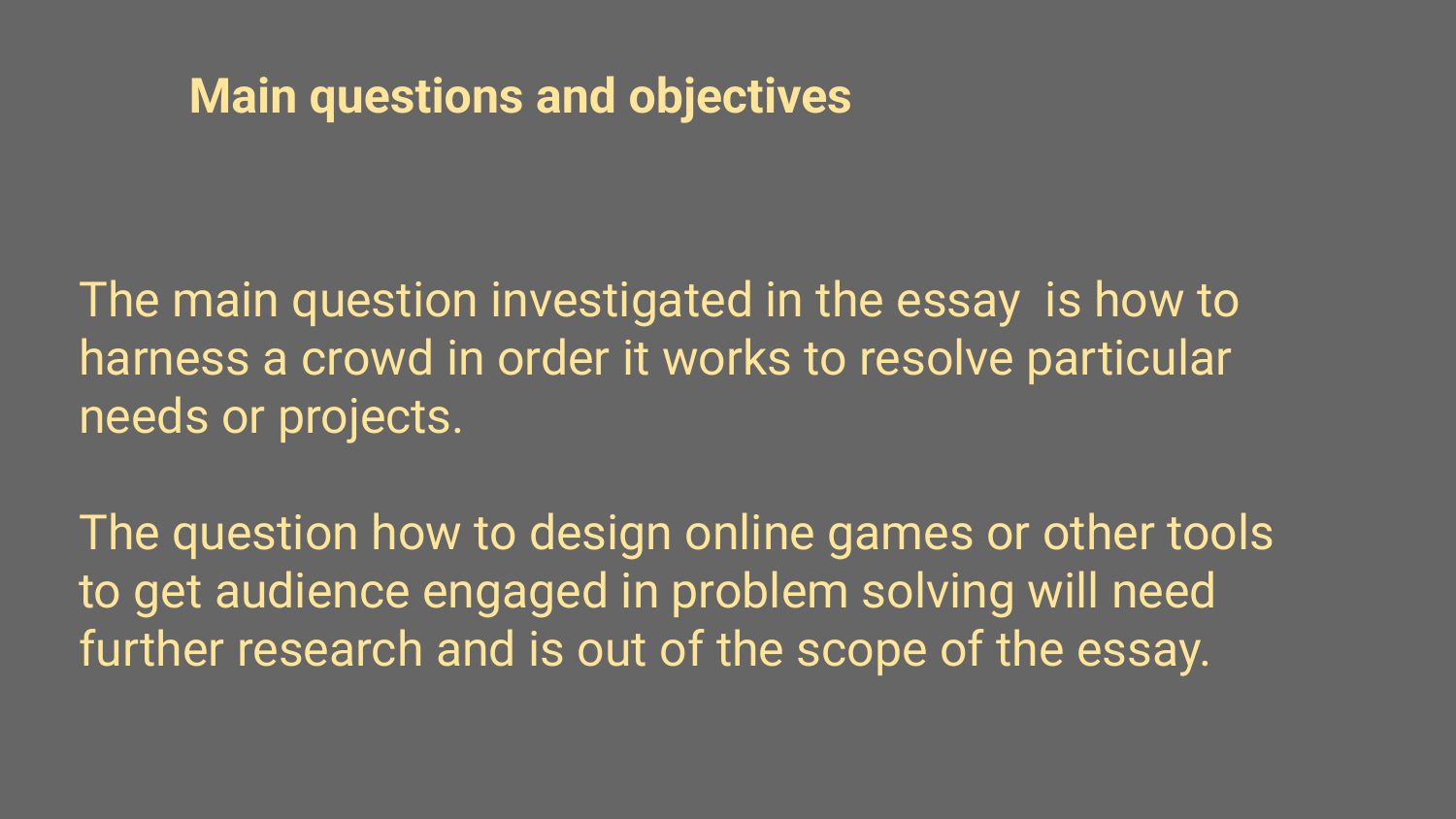

Main questions and objectives
The main question investigated in the essay  is how to harness a crowd in order it works to resolve particular needs or projects.

The question how to design online games or other tools to get audience engaged in problem solving will need further research and is out of the scope of the essay.